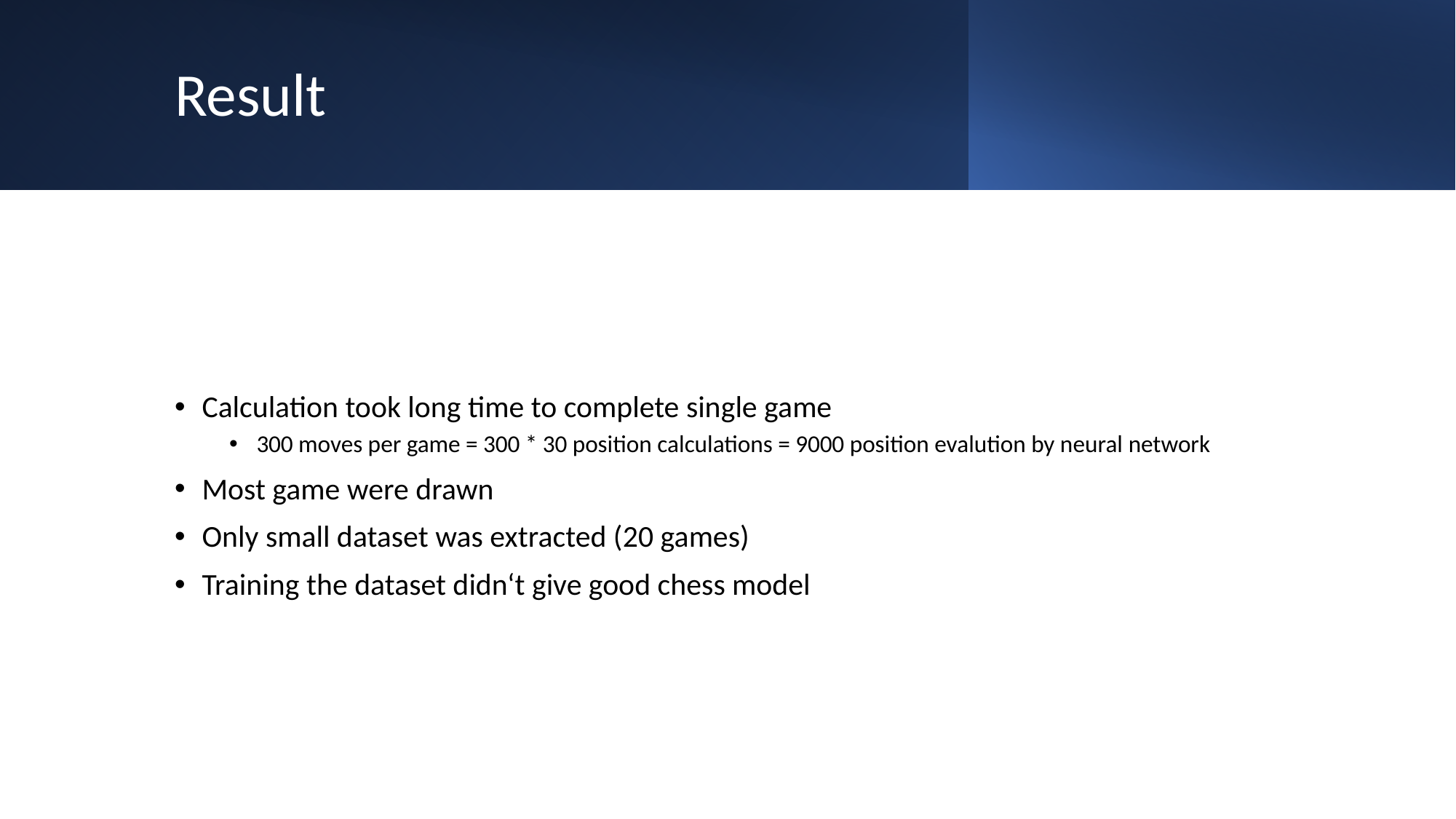

# Result
Calculation took long time to complete single game
300 moves per game = 300 * 30 position calculations = 9000 position evalution by neural network
Most game were drawn
Only small dataset was extracted (20 games)
Training the dataset didn‘t give good chess model